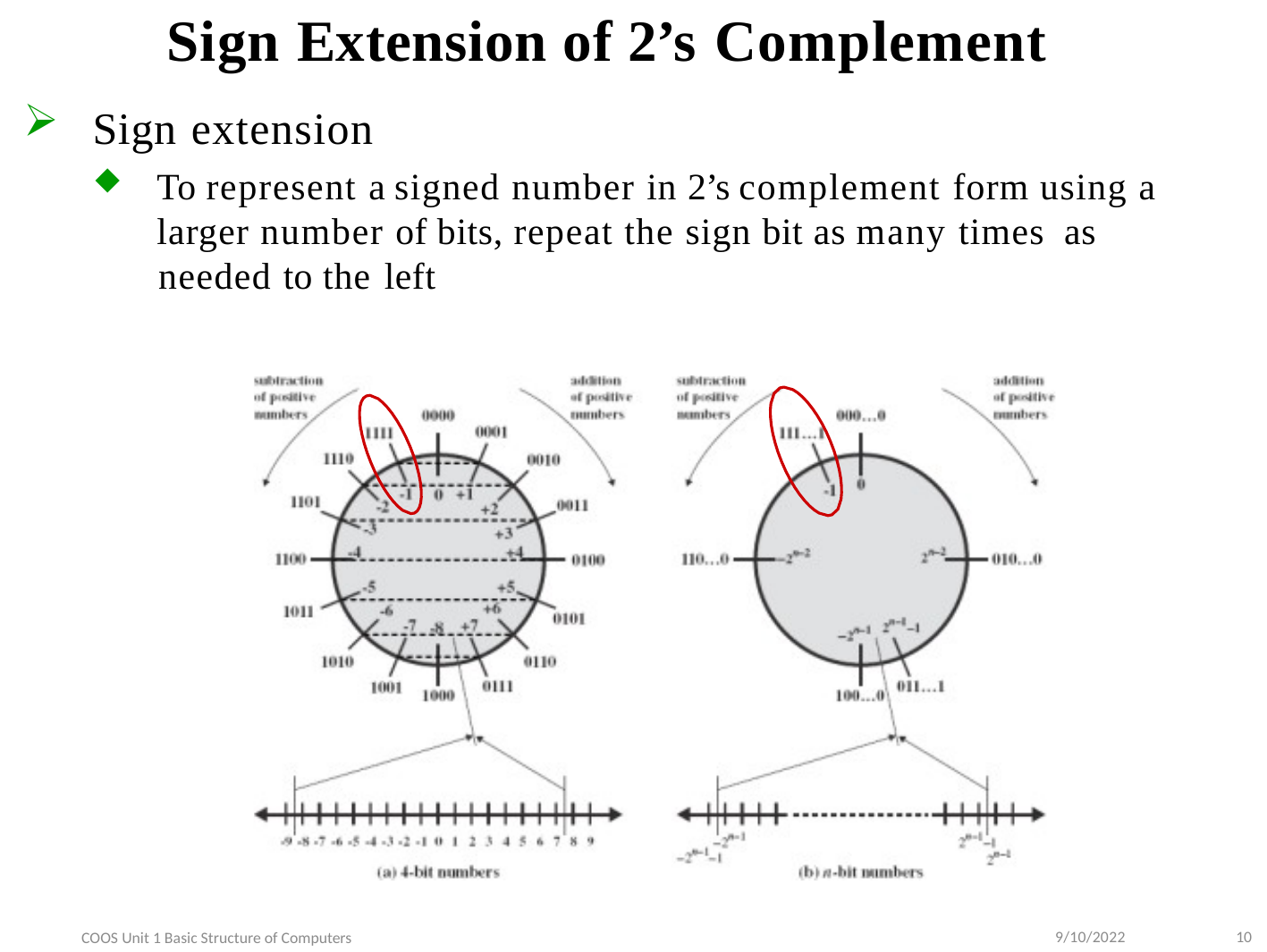

# Sign Extension of 2’s Complement
Sign extension
To represent a signed number in 2’s complement form using a  larger number of bits, repeat the sign bit as many times as
needed to the left

9/10/2022
10
COOS Unit 1 Basic Structure of Computers